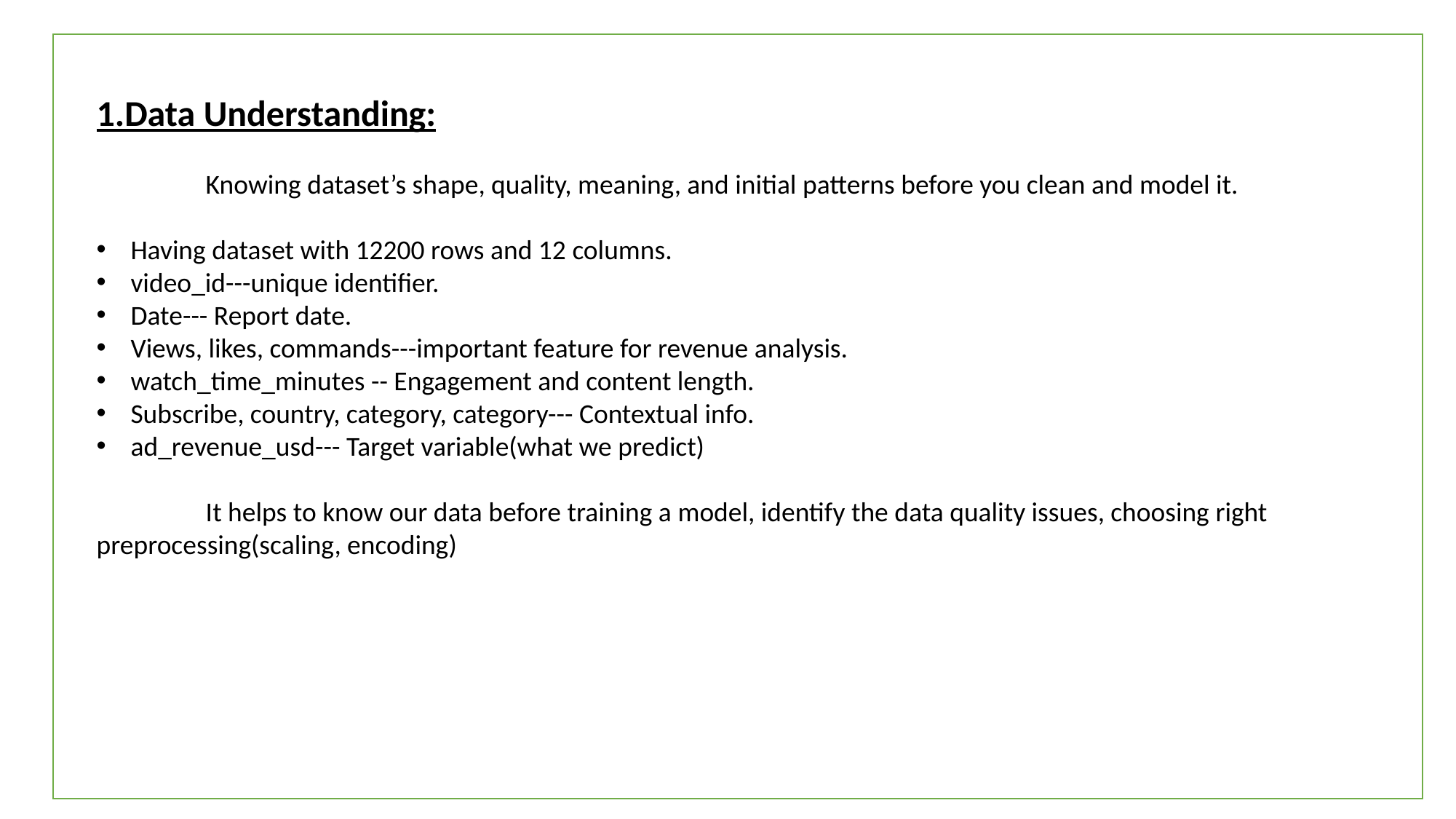

1.Data Understanding:

	Knowing dataset’s shape, quality, meaning, and initial patterns before you clean and model it.

Having dataset with 12200 rows and 12 columns.
video_id---unique identifier.
Date--- Report date.
Views, likes, commands---important feature for revenue analysis.
watch_time_minutes -- Engagement and content length.
Subscribe, country, category, category--- Contextual info.
ad_revenue_usd--- Target variable(what we predict)

	It helps to know our data before training a model, identify the data quality issues, choosing right preprocessing(scaling, encoding)